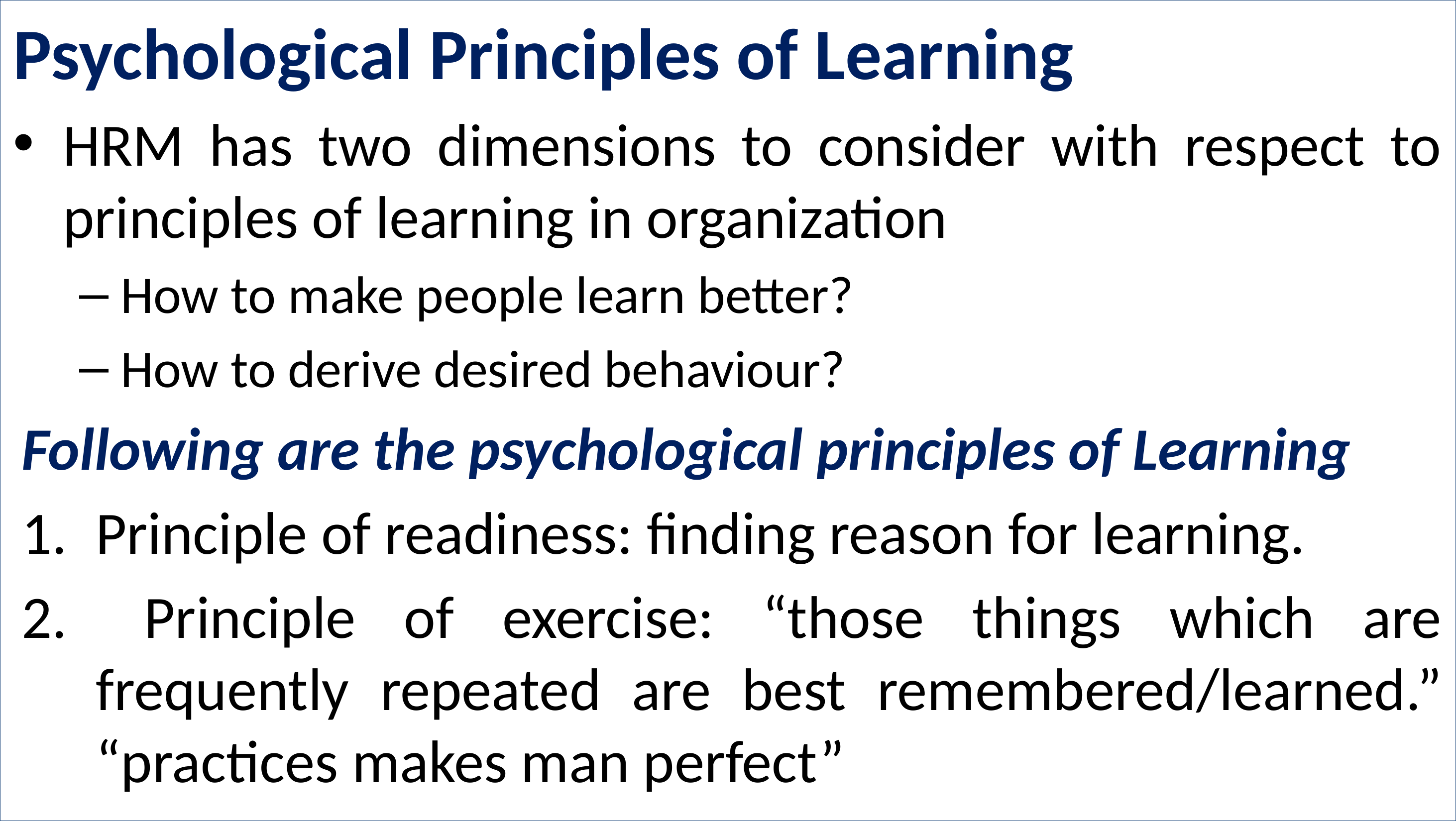

Psychological Principles of Learning
HRM has two dimensions to consider with respect to principles of learning in organization
How to make people learn better?
How to derive desired behaviour?
Following are the psychological principles of Learning
Principle of readiness: finding reason for learning.
 Principle of exercise: “those things which are frequently repeated are best remembered/learned.” “practices makes man perfect”